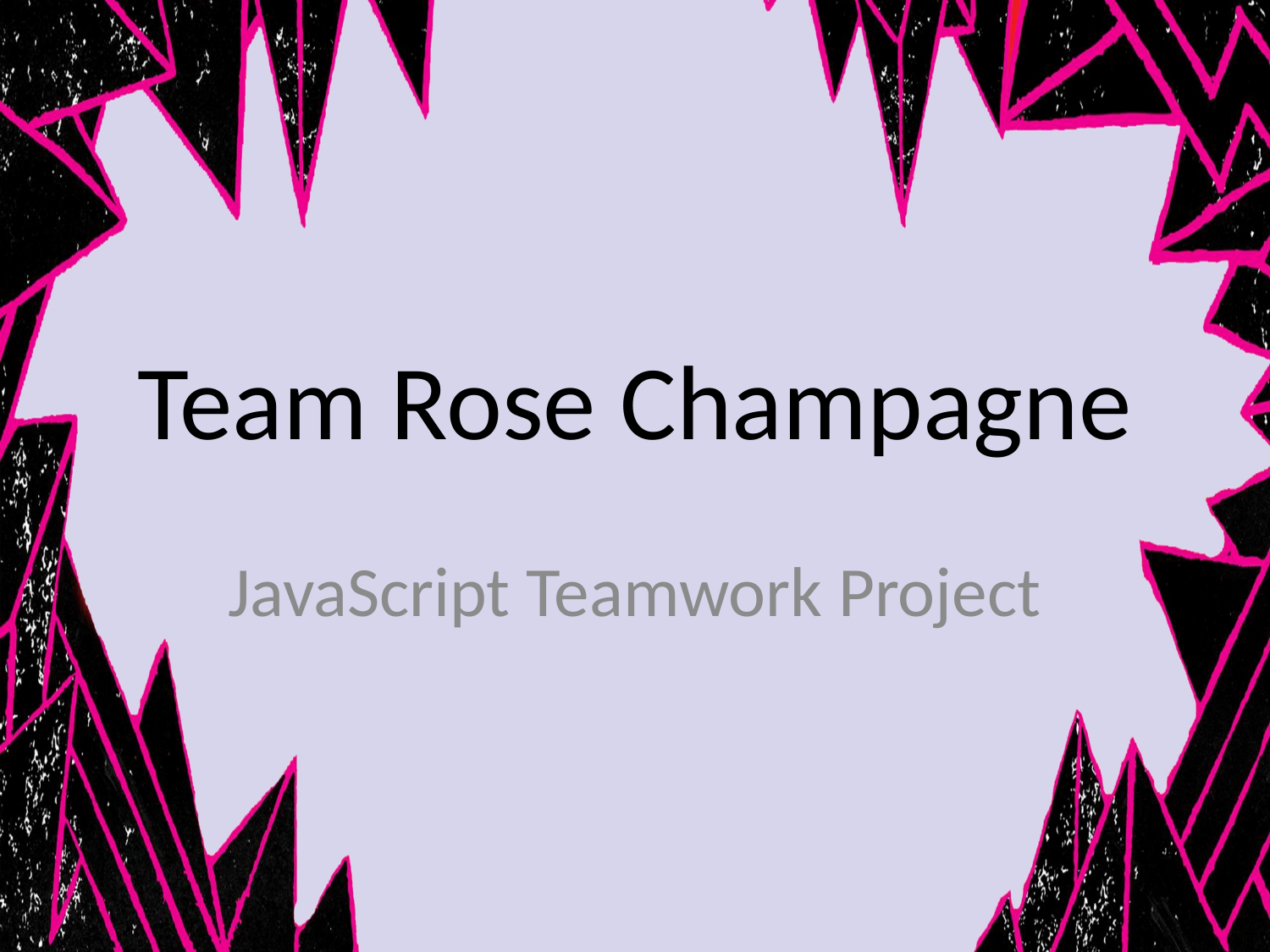

# Team Rose Champagne
JavaScript Teamwork Project